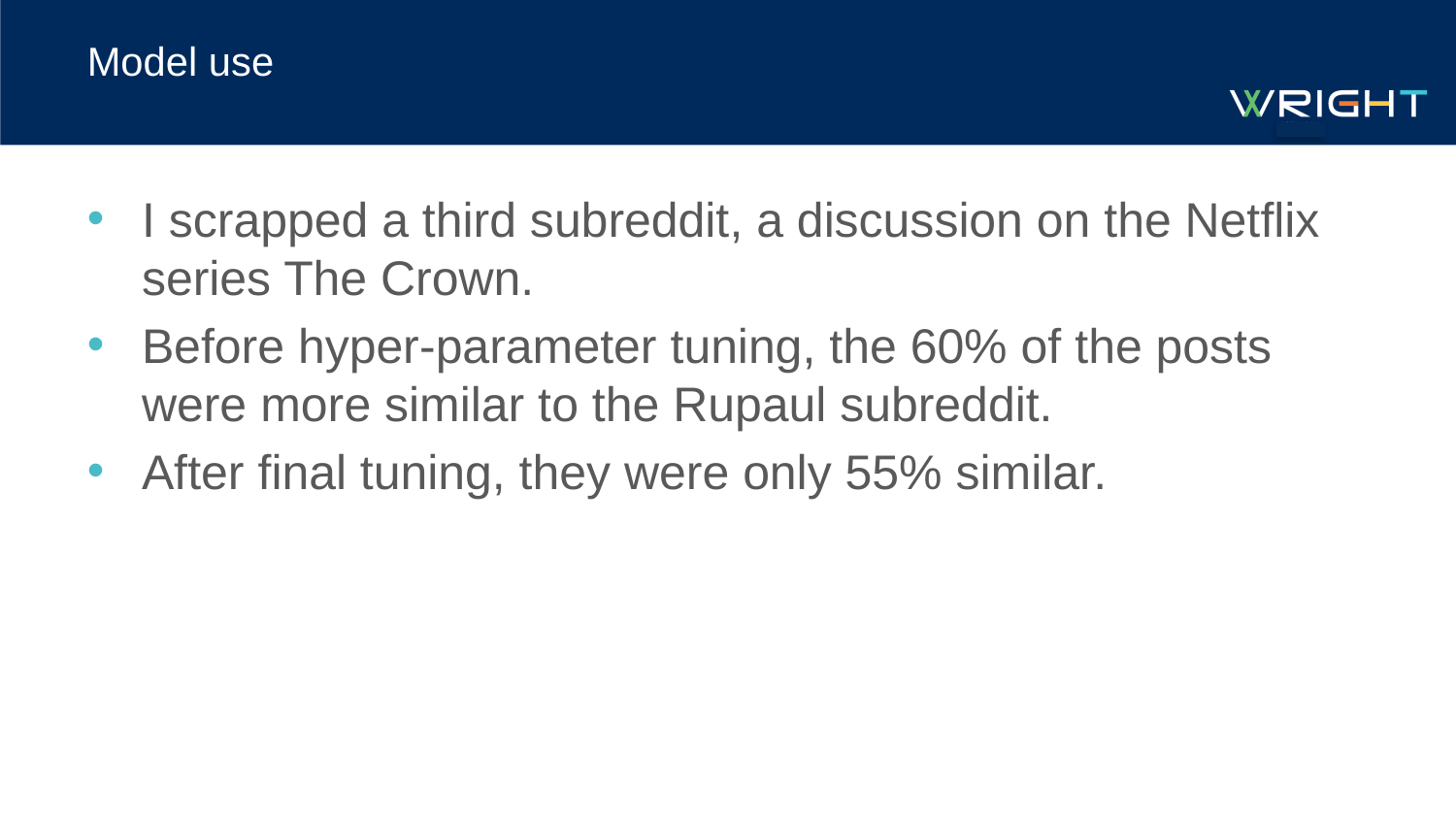

# Model use

I scrapped a third subreddit, a discussion on the Netflix series The Crown.
Before hyper-parameter tuning, the 60% of the posts were more similar to the Rupaul subreddit.
After final tuning, they were only 55% similar.